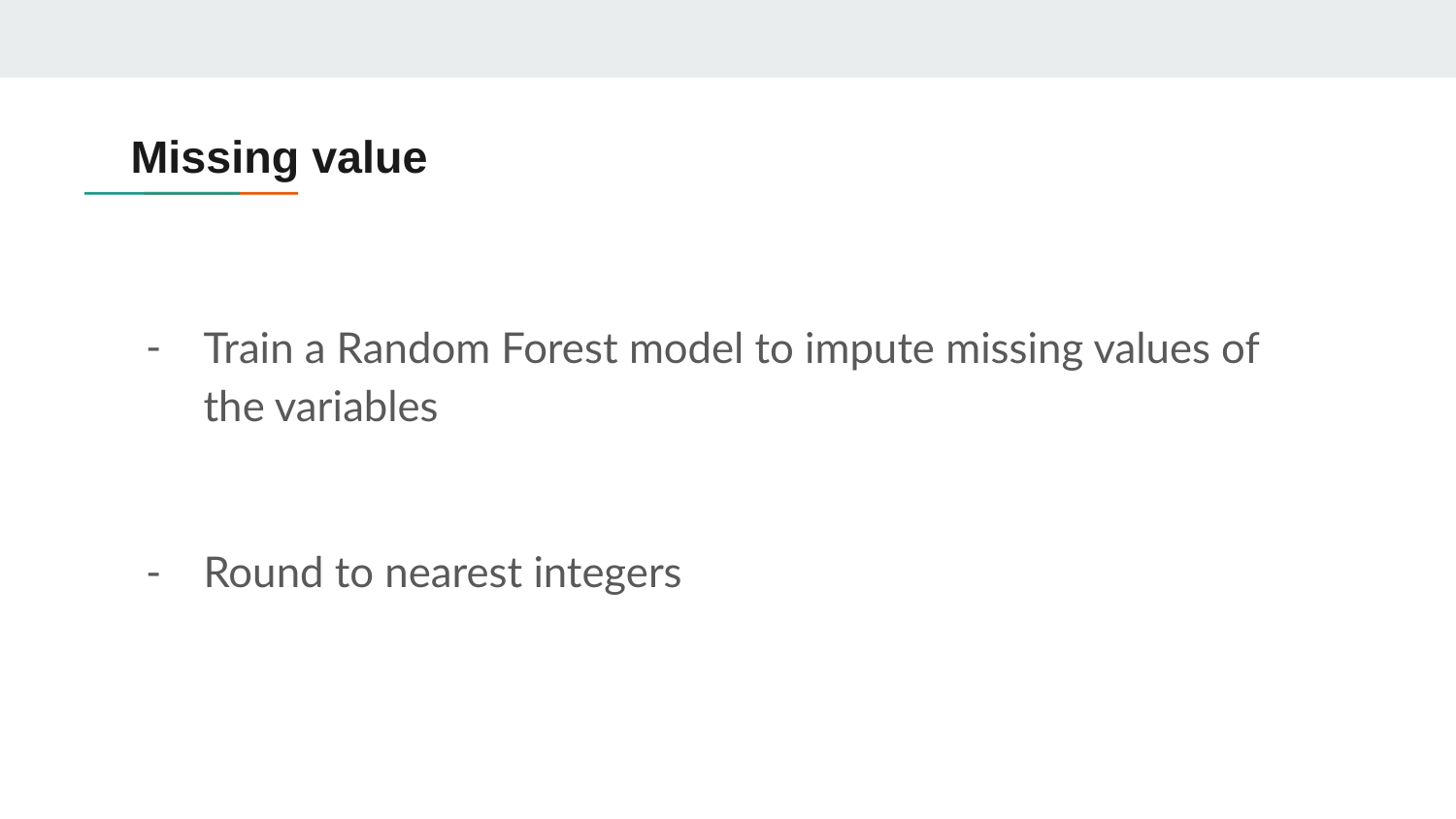

# Missing value
Train a Random Forest model to impute missing values of the variables

Round to nearest integers